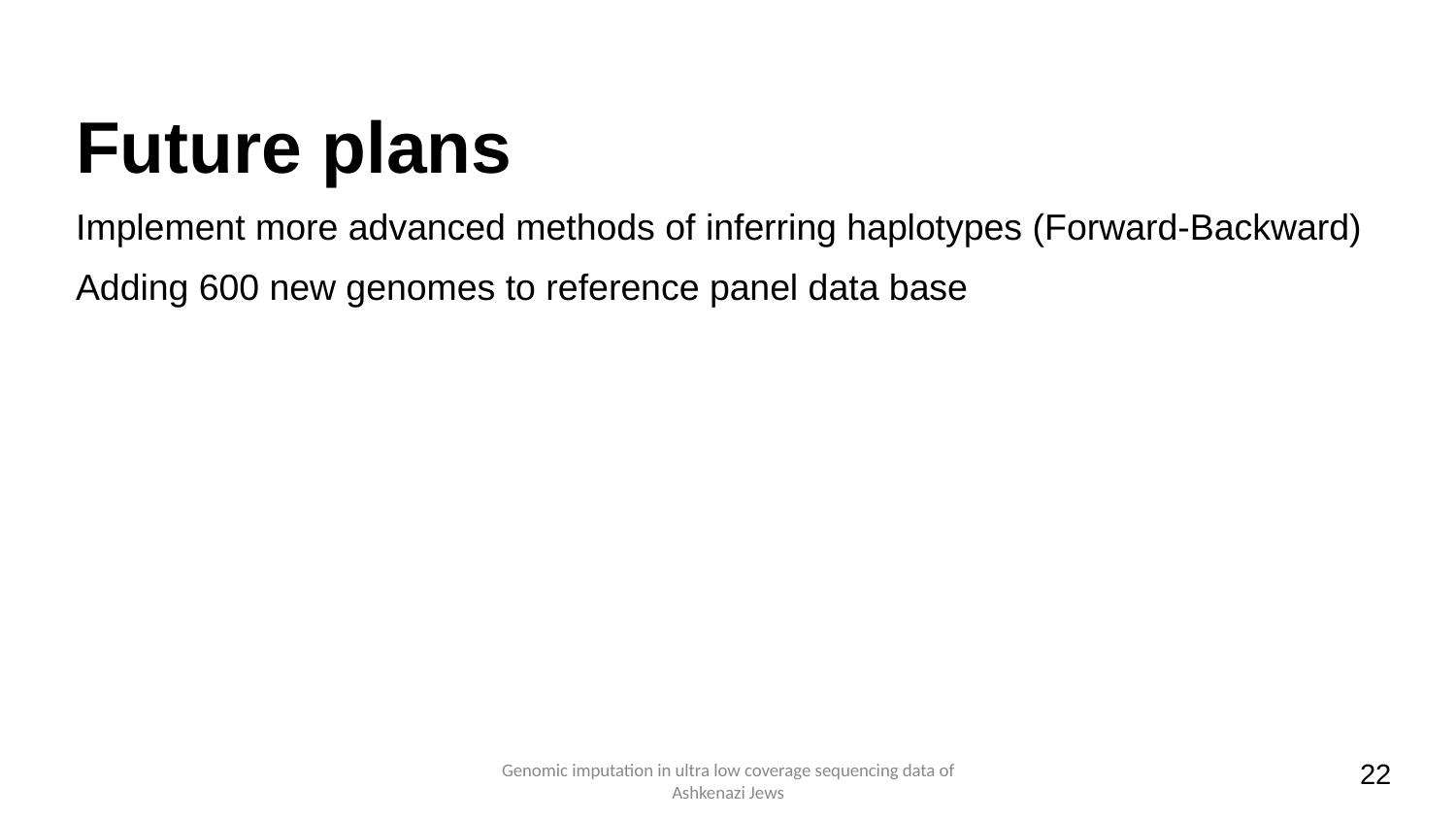

Future plans
Implement more advanced methods of inferring haplotypes (Forward-Backward)
Adding 600 new genomes to reference panel data base

22
Genomic imputation in ultra low coverage sequencing data of Ashkenazi Jews